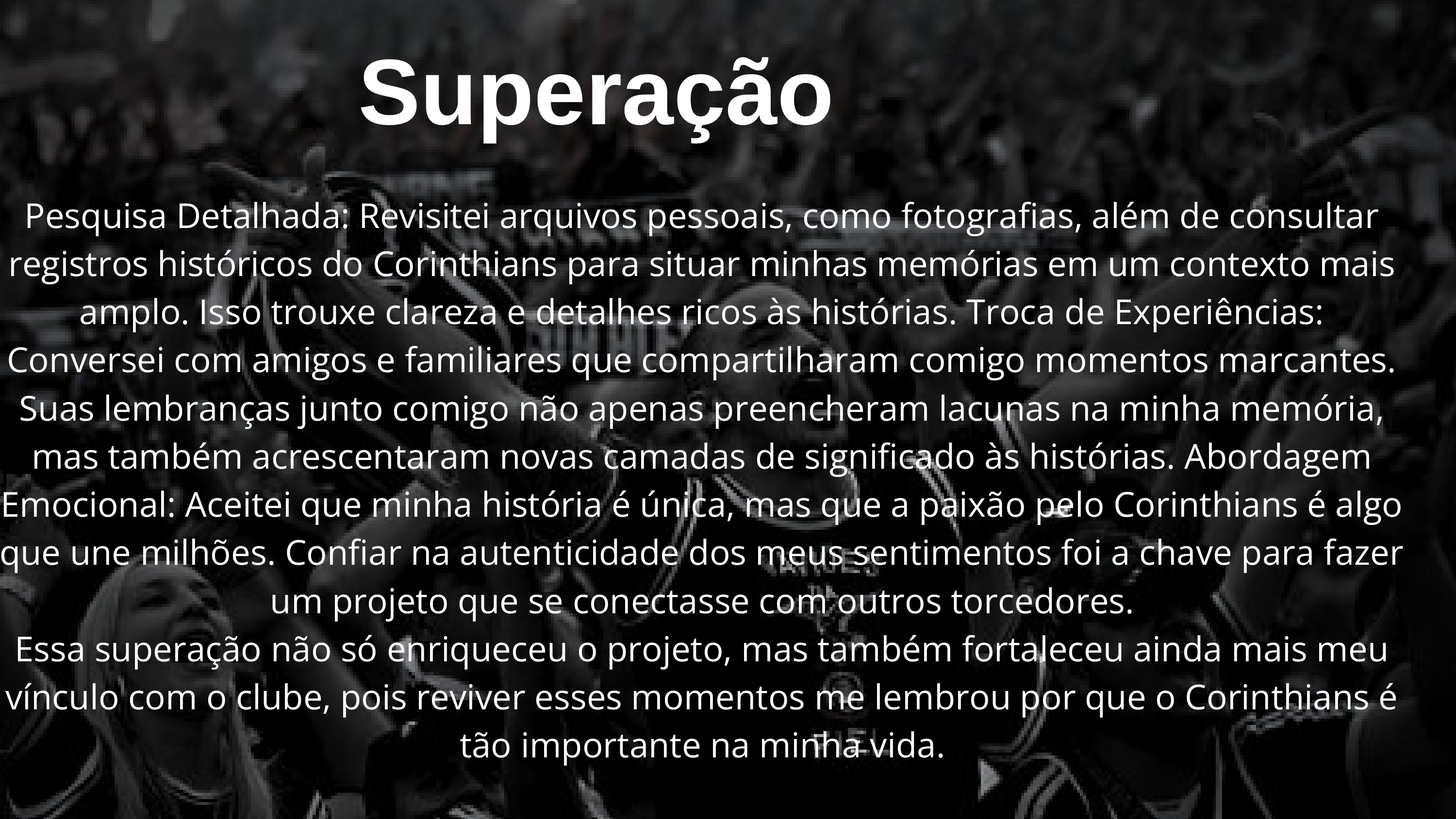

Superação
Pesquisa Detalhada: Revisitei arquivos pessoais, como fotografias, além de consultar registros históricos do Corinthians para situar minhas memórias em um contexto mais amplo. Isso trouxe clareza e detalhes ricos às histórias. Troca de Experiências: Conversei com amigos e familiares que compartilharam comigo momentos marcantes. Suas lembranças junto comigo não apenas preencheram lacunas na minha memória, mas também acrescentaram novas camadas de significado às histórias. Abordagem Emocional: Aceitei que minha história é única, mas que a paixão pelo Corinthians é algo que une milhões. Confiar na autenticidade dos meus sentimentos foi a chave para fazer um projeto que se conectasse com outros torcedores.
Essa superação não só enriqueceu o projeto, mas também fortaleceu ainda mais meu vínculo com o clube, pois reviver esses momentos me lembrou por que o Corinthians é tão importante na minha vida.